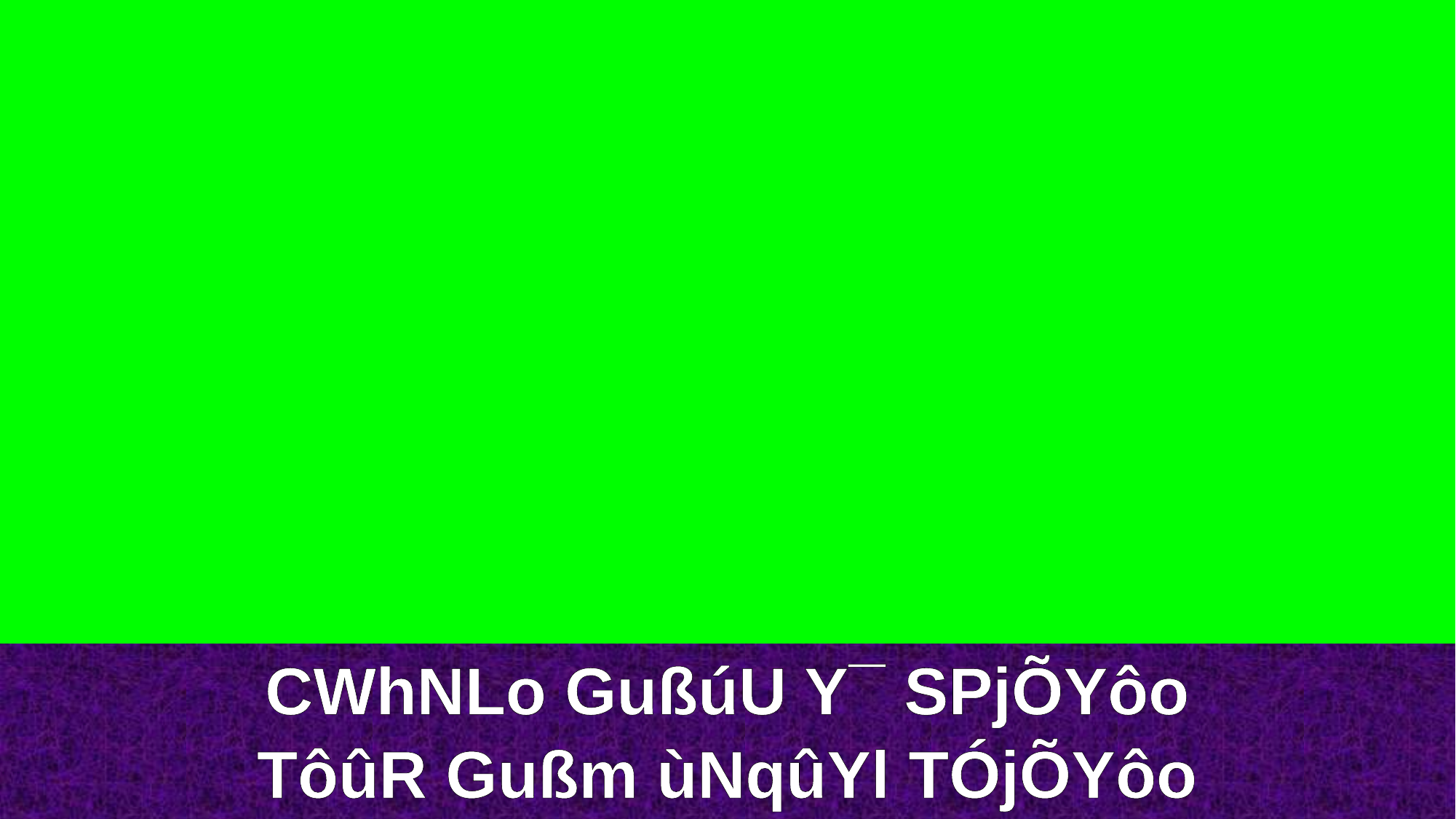

CWhNLo GußúU Y¯ SPjÕYôo
TôûR Gußm ùNqûYl TÓjÕYôo